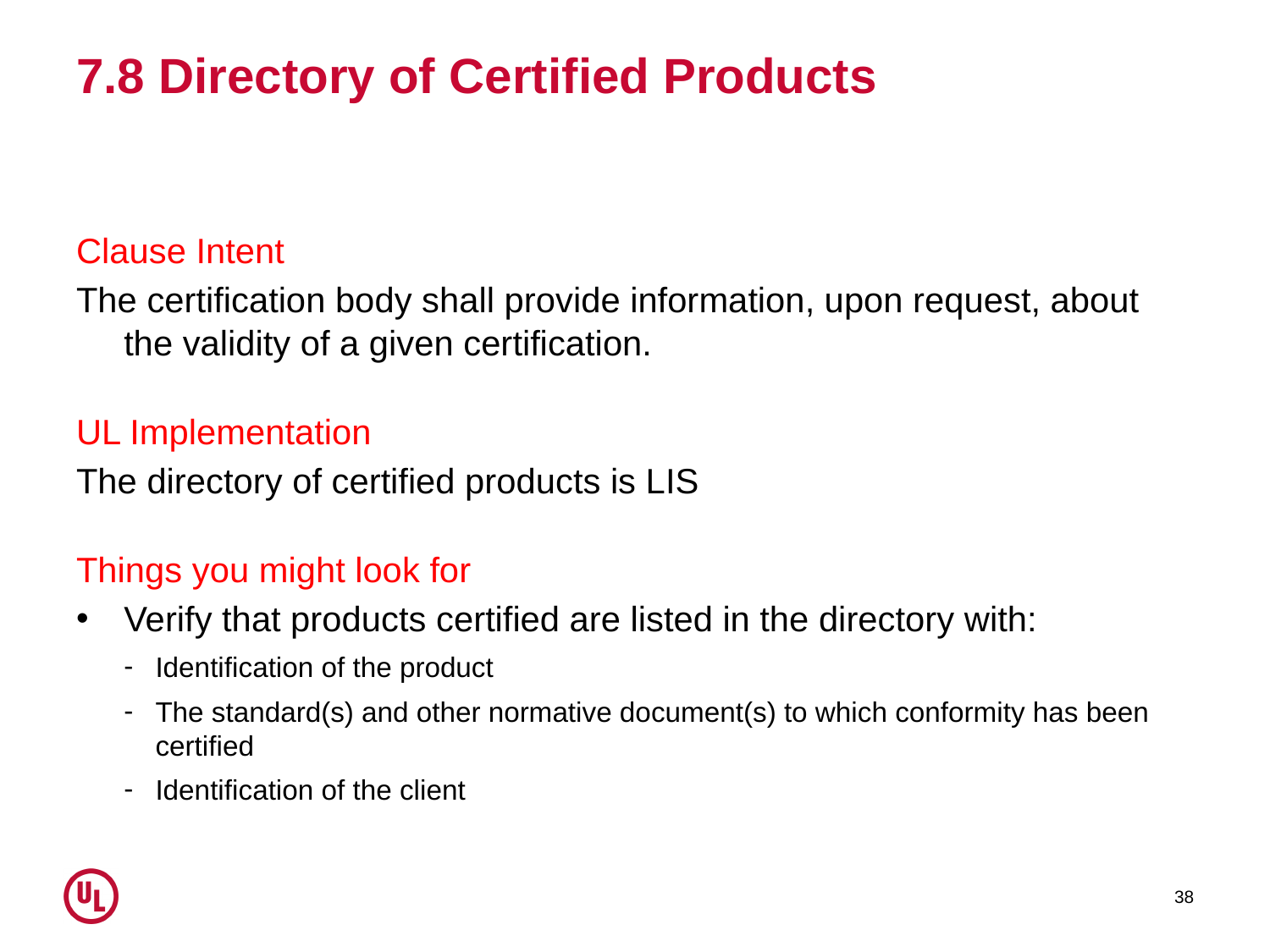

# 7.8 Directory of Certified Products
Clause Intent
The certification body shall provide information, upon request, about the validity of a given certification.

UL Implementation
The directory of certified products is LIS

Things you might look for
Verify that products certified are listed in the directory with:
Identification of the product
The standard(s) and other normative document(s) to which conformity has been certified
Identification of the client

38